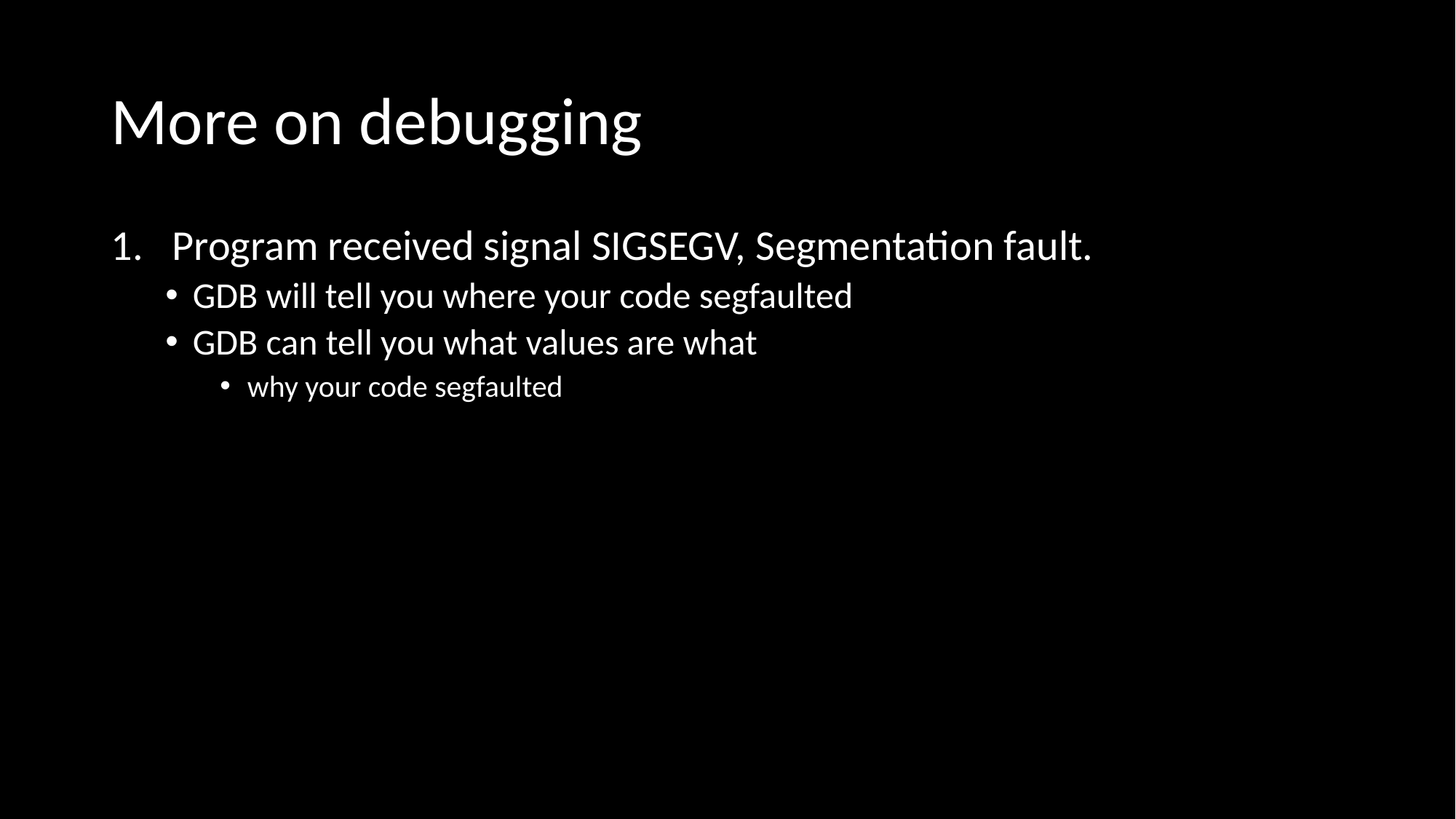

# More on debugging
Program received signal SIGSEGV, Segmentation fault.
GDB will tell you where your code segfaulted
GDB can tell you what values are what
why your code segfaulted